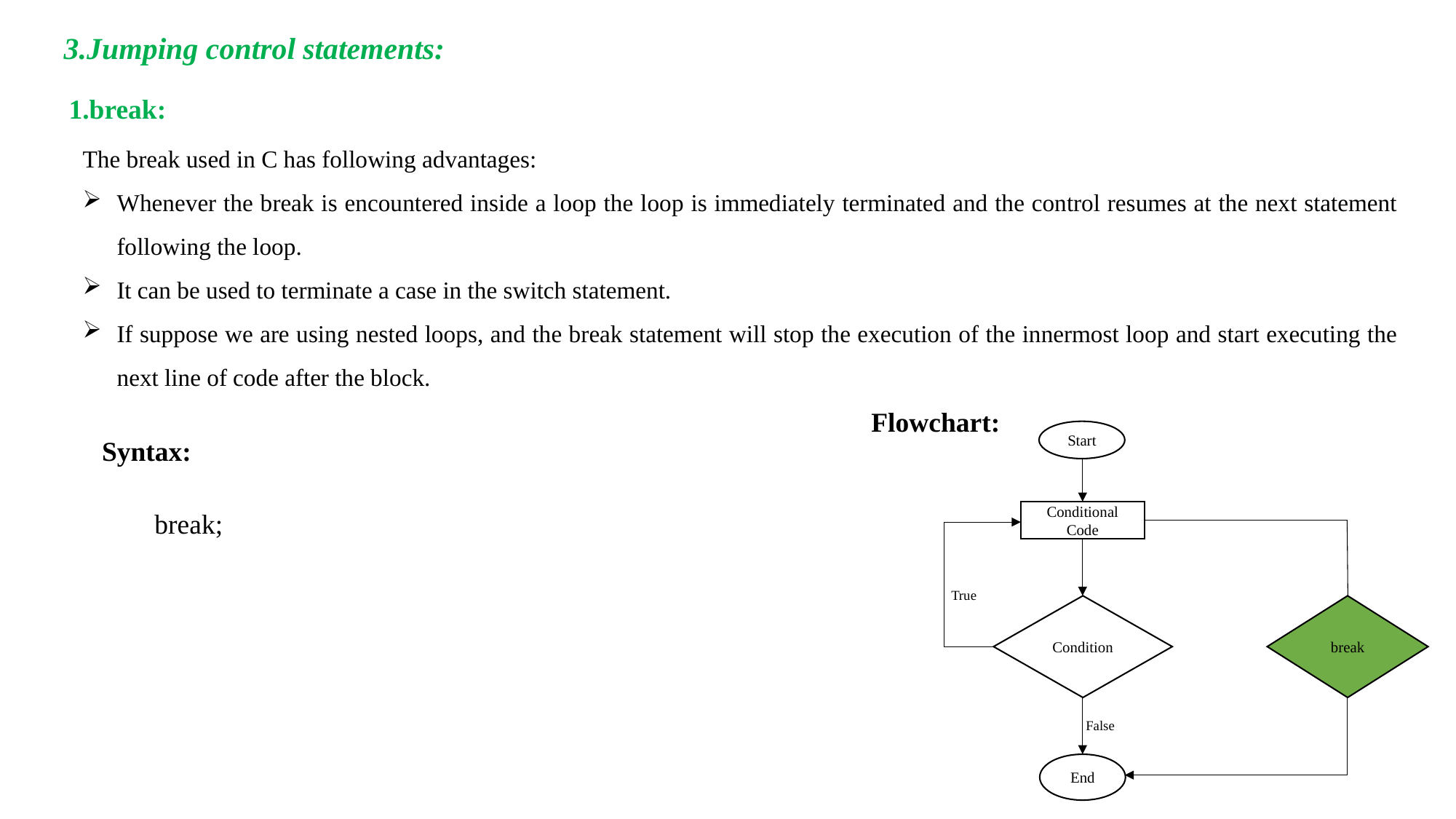

3.Jumping control statements:
1.break:
The break used in C has following advantages:
Whenever the break is encountered inside a loop the loop is immediately terminated and the control resumes at the next statement following the loop.
It can be used to terminate a case in the switch statement.
If suppose we are using nested loops, and the break statement will stop the execution of the innermost loop and start executing the next line of code after the block.
Flowchart:
Start
Syntax:
break;
Conditional Code
True
Condition
break
False
End